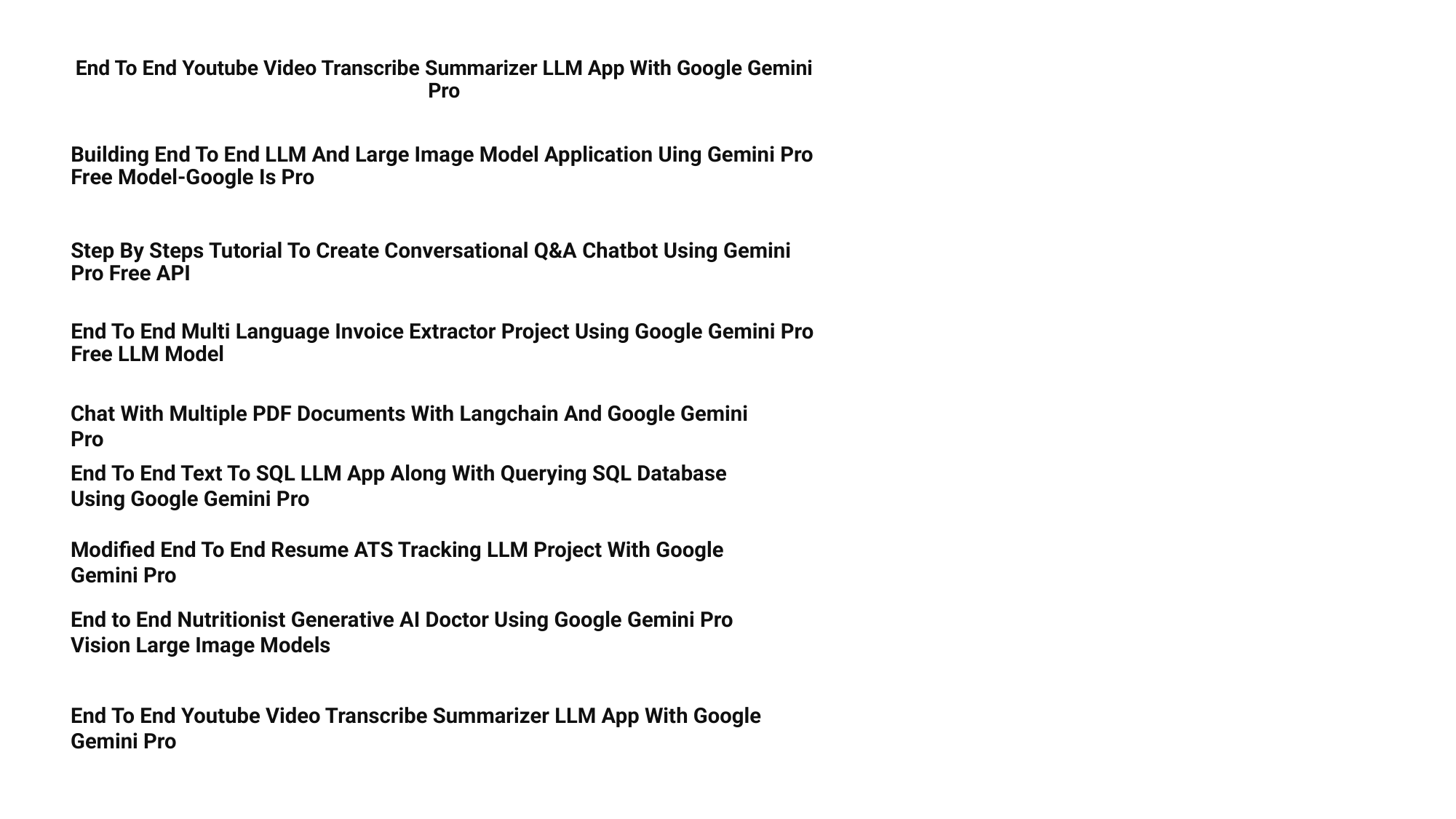

# End To End Youtube Video Transcribe Summarizer LLM App With Google Gemini Pro
Building End To End LLM And Large Image Model Application Uing Gemini Pro Free Model-Google Is Pro
Step By Steps Tutorial To Create Conversational Q&A Chatbot Using Gemini Pro Free API
End To End Multi Language Invoice Extractor Project Using Google Gemini Pro Free LLM Model
Chat With Multiple PDF Documents With Langchain And Google Gemini Pro
End To End Text To SQL LLM App Along With Querying SQL Database Using Google Gemini Pro
Modified End To End Resume ATS Tracking LLM Project With Google Gemini Pro
End to End Nutritionist Generative AI Doctor Using Google Gemini Pro Vision Large Image Models
End To End Youtube Video Transcribe Summarizer LLM App With Google Gemini Pro